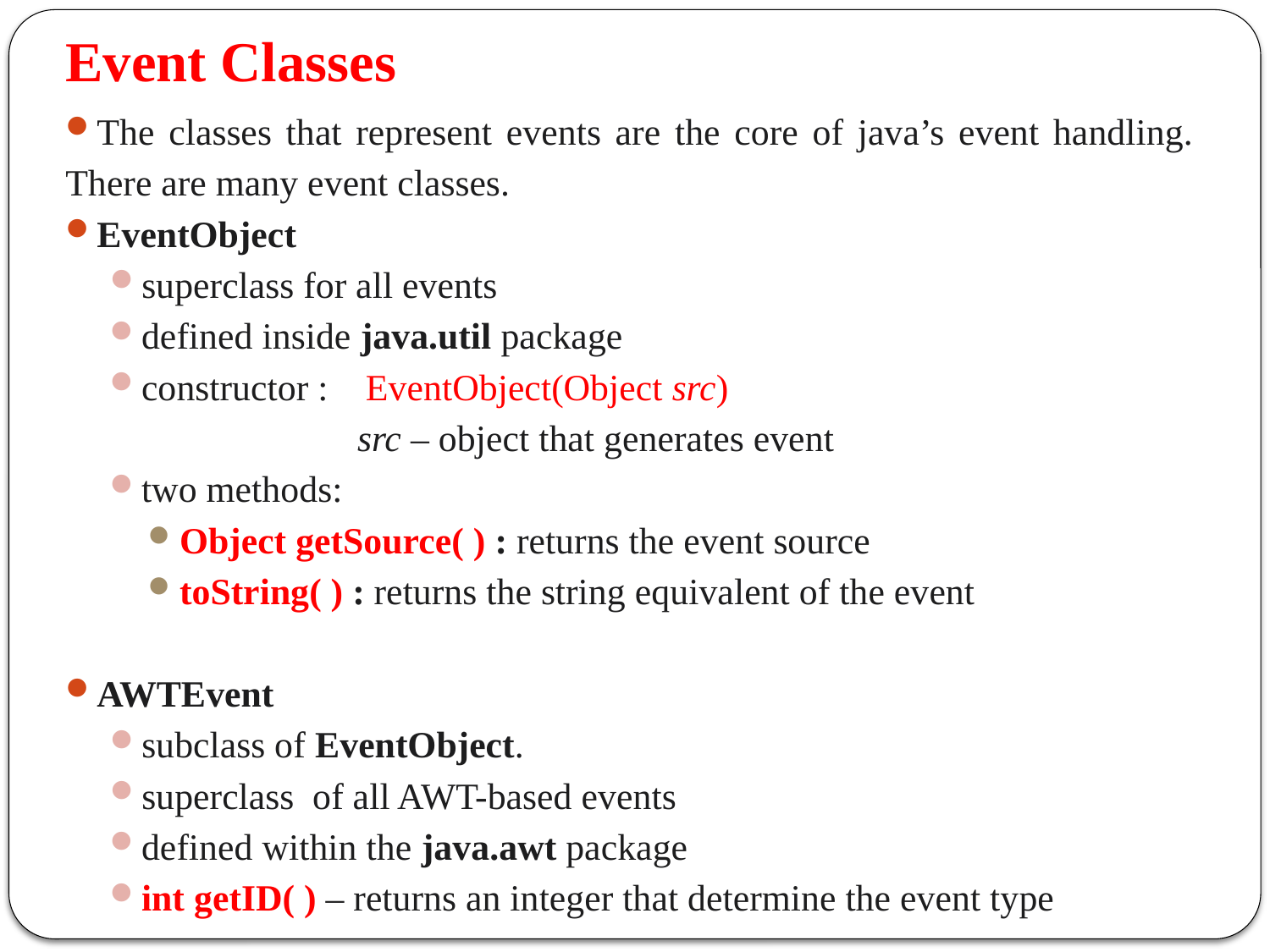

# Event Classes
The classes that represent events are the core of java’s event handling. There are many event classes.
EventObject
superclass for all events
defined inside java.util package
constructor :    EventObject(Object src)
       		src – object that generates event
two methods:
Object getSource( ) : returns the event source
toString( ) : returns the string equivalent of the event

AWTEvent
subclass of EventObject.
superclass  of all AWT-based events
defined within the java.awt package
int getID( ) – returns an integer that determine the event type